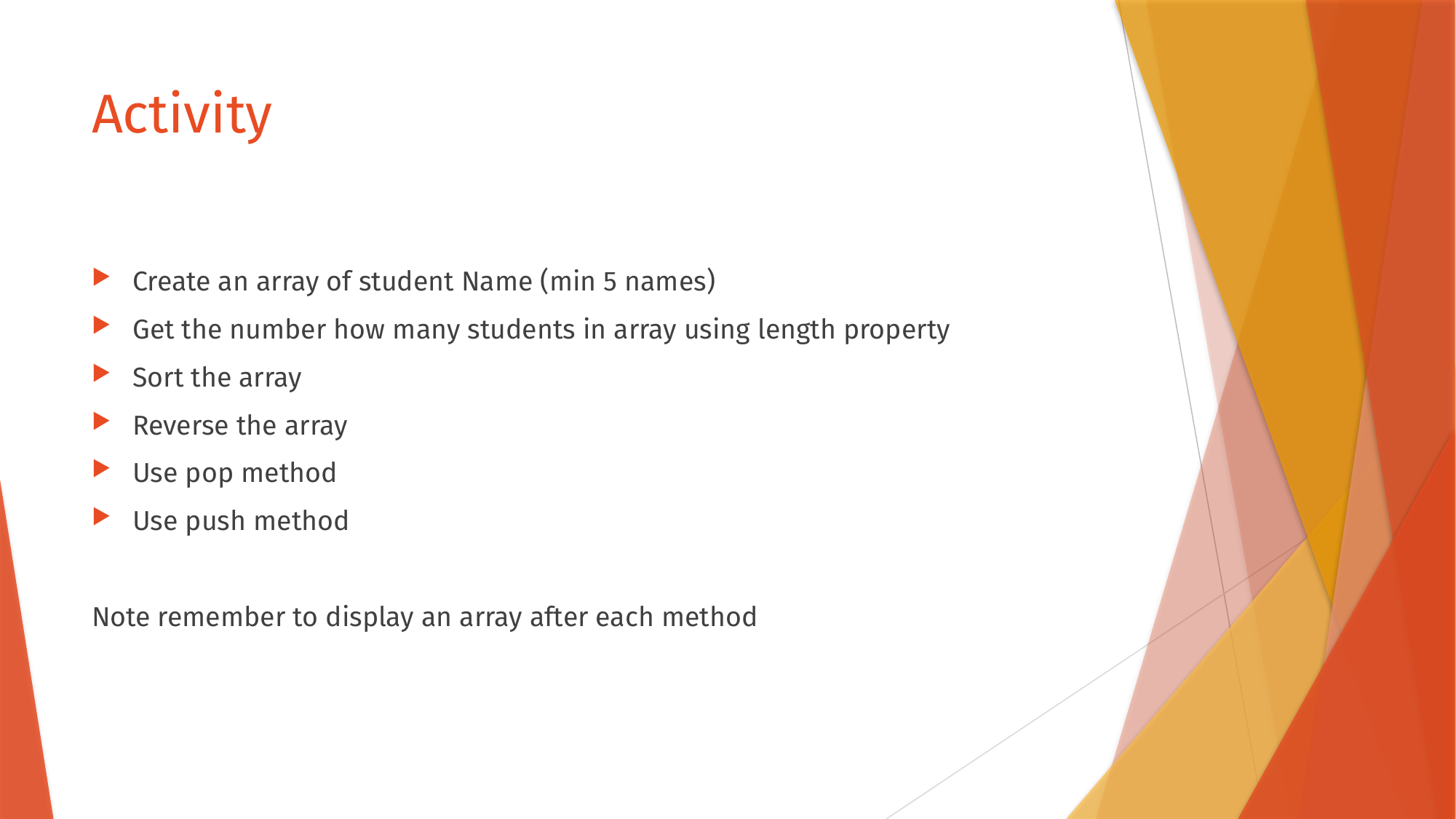

# Activity
Create an array of student Name (min 5 names)
Get the number how many students in array using length property
Sort the array
Reverse the array
Use pop method
Use push method

Note remember to display an array after each method